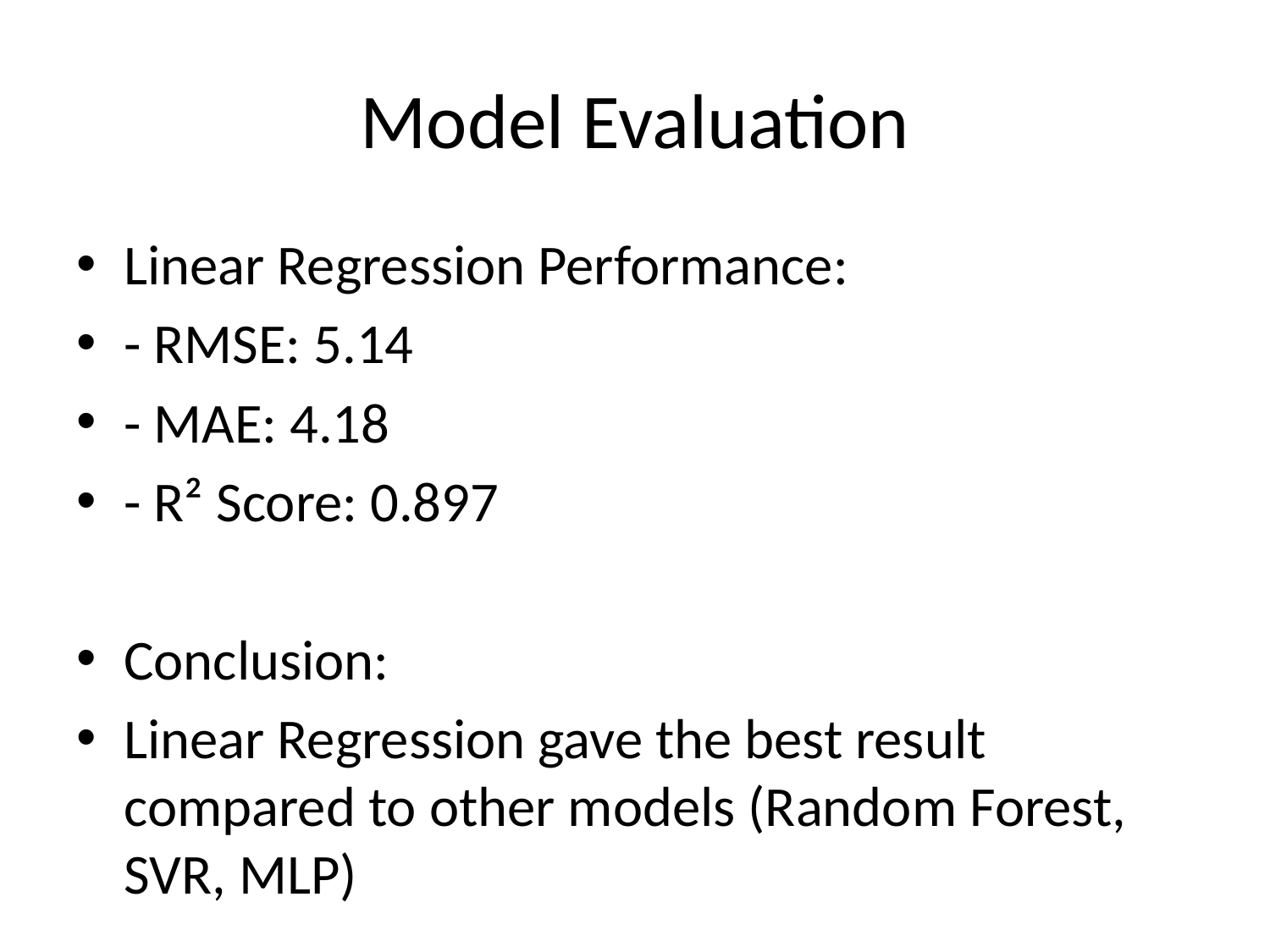

# Model Evaluation
Linear Regression Performance:
- RMSE: 5.14
- MAE: 4.18
- R² Score: 0.897

Conclusion:
Linear Regression gave the best result compared to other models (Random Forest, SVR, MLP)